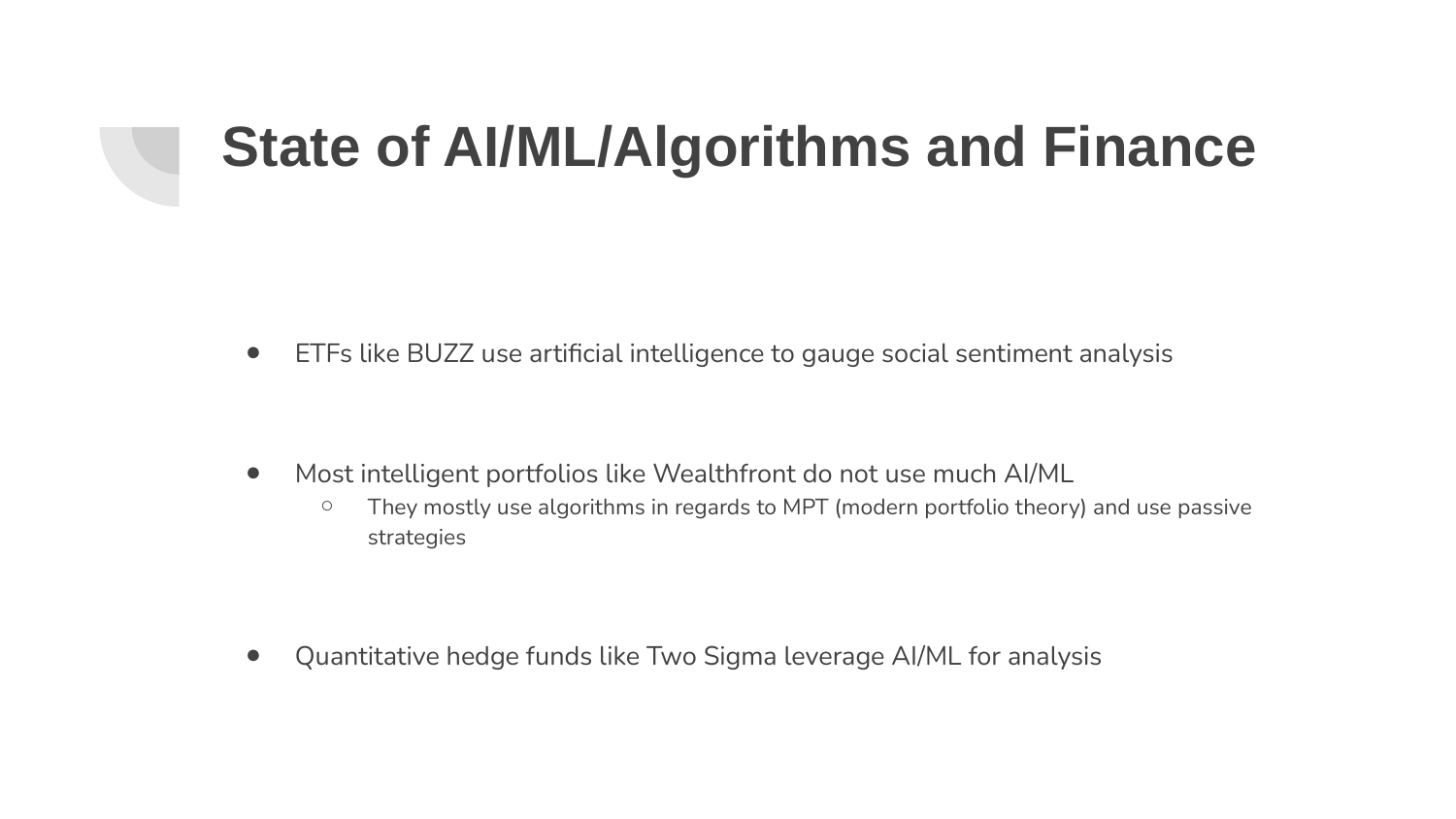

# State of AI/ML/Algorithms and Finance
ETFs like BUZZ use artificial intelligence to gauge social sentiment analysis

Most intelligent portfolios like Wealthfront do not use much AI/ML
They mostly use algorithms in regards to MPT (modern portfolio theory) and use passive strategies

Quantitative hedge funds like Two Sigma leverage AI/ML for analysis